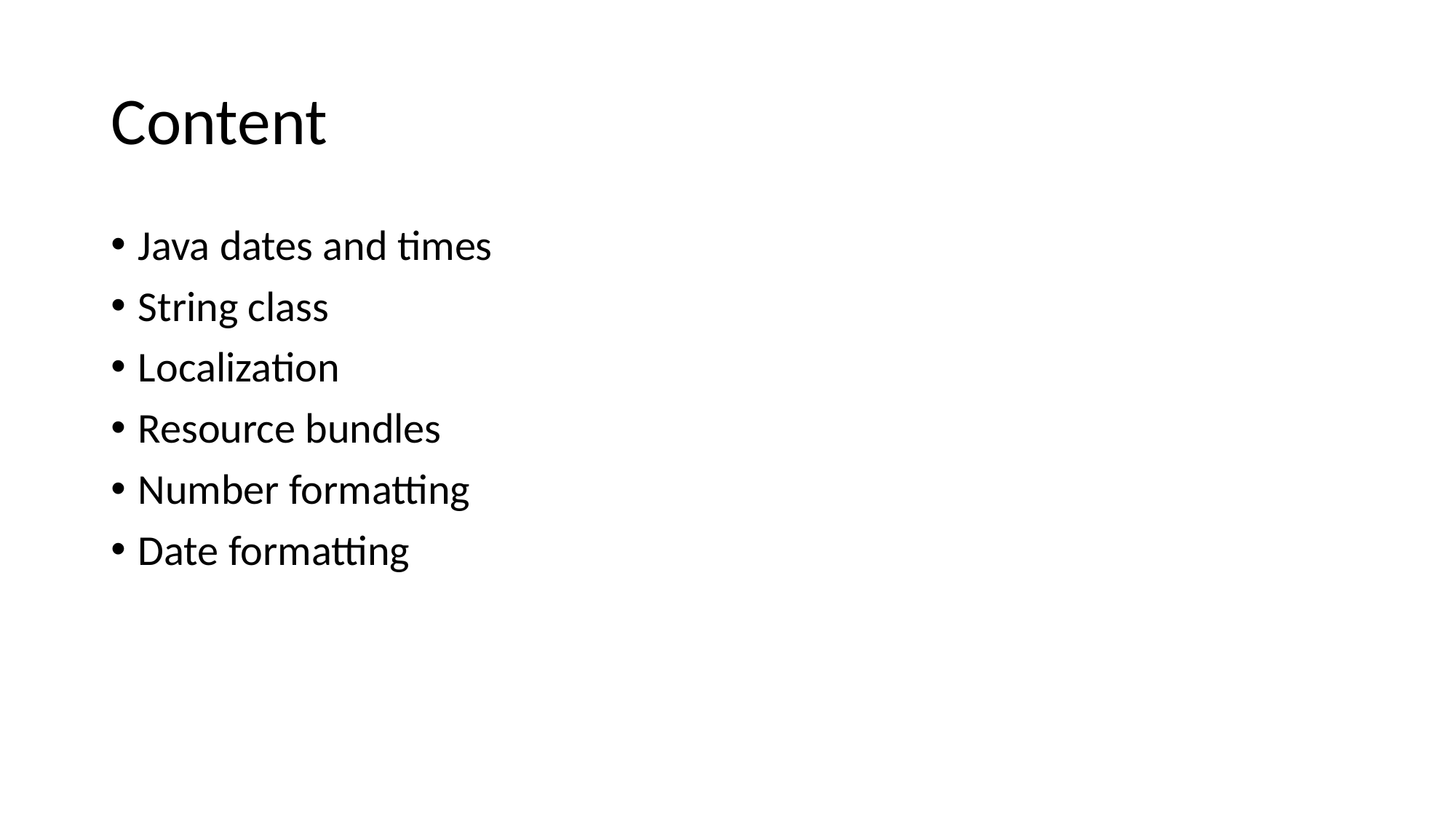

# Content
Java dates and times
String class
Localization
Resource bundles
Number formatting
Date formatting